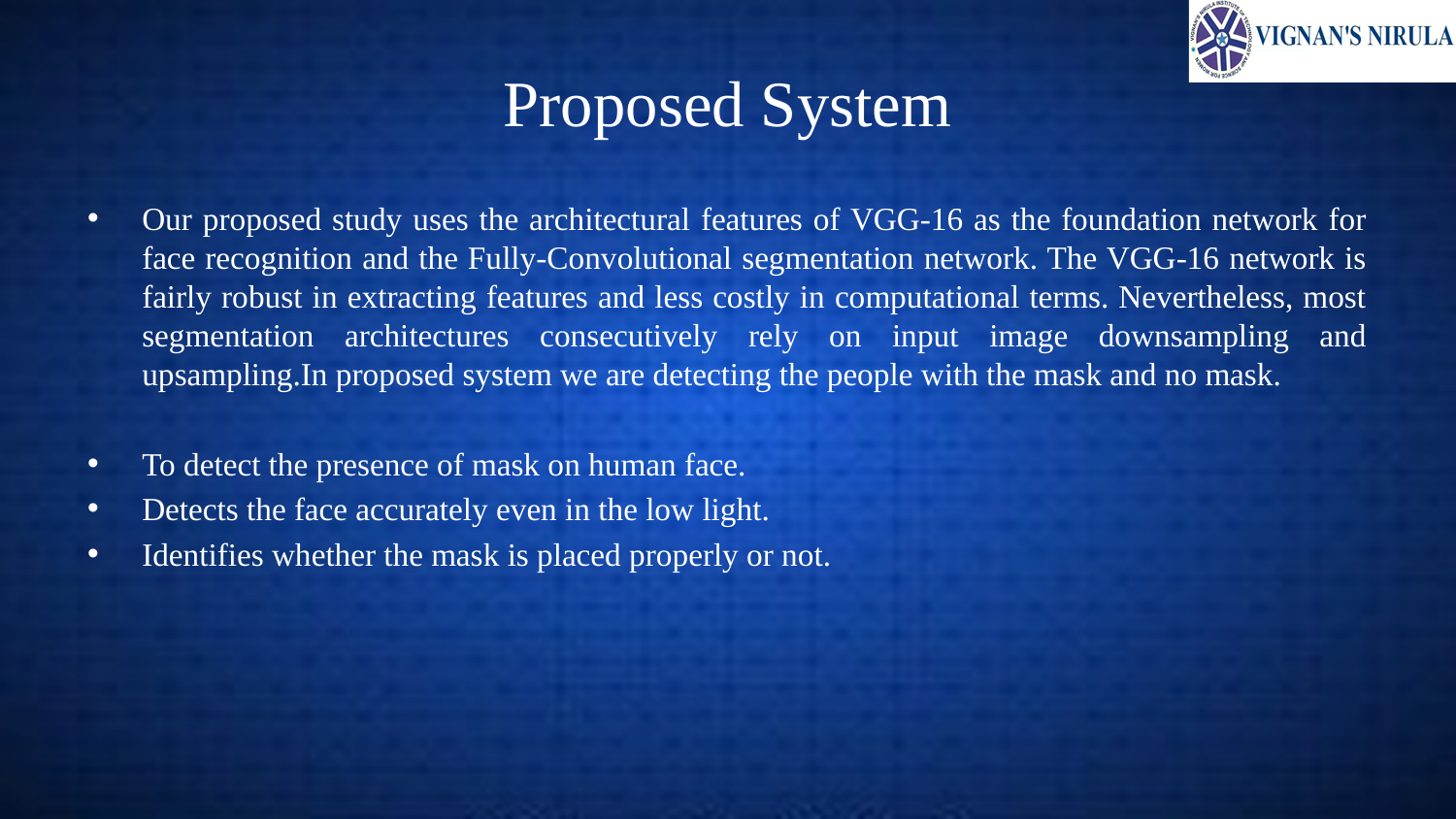

# Proposed System
Our proposed study uses the architectural features of VGG-16 as the foundation network for face recognition and the Fully-Convolutional segmentation network. The VGG-16 network is fairly robust in extracting features and less costly in computational terms. Nevertheless, most segmentation architectures consecutively rely on input image downsampling and upsampling.In proposed system we are detecting the people with the mask and no mask.

To detect the presence of mask on human face.
Detects the face accurately even in the low light.
Identifies whether the mask is placed properly or not.